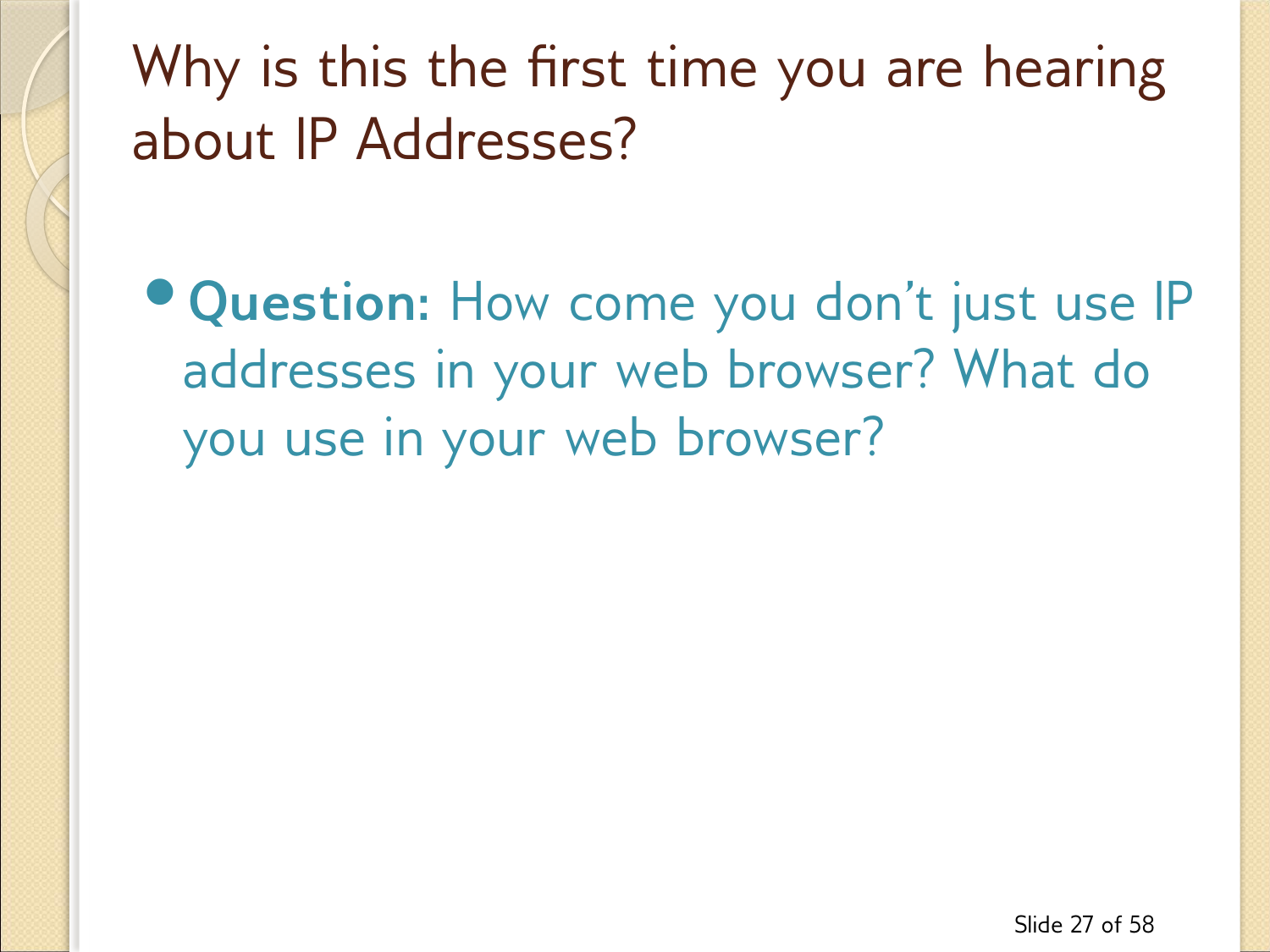

# Why is this the first time you are hearing about IP Addresses?
Question: How come you don’t just use IP addresses in your web browser? What do you use in your web browser?